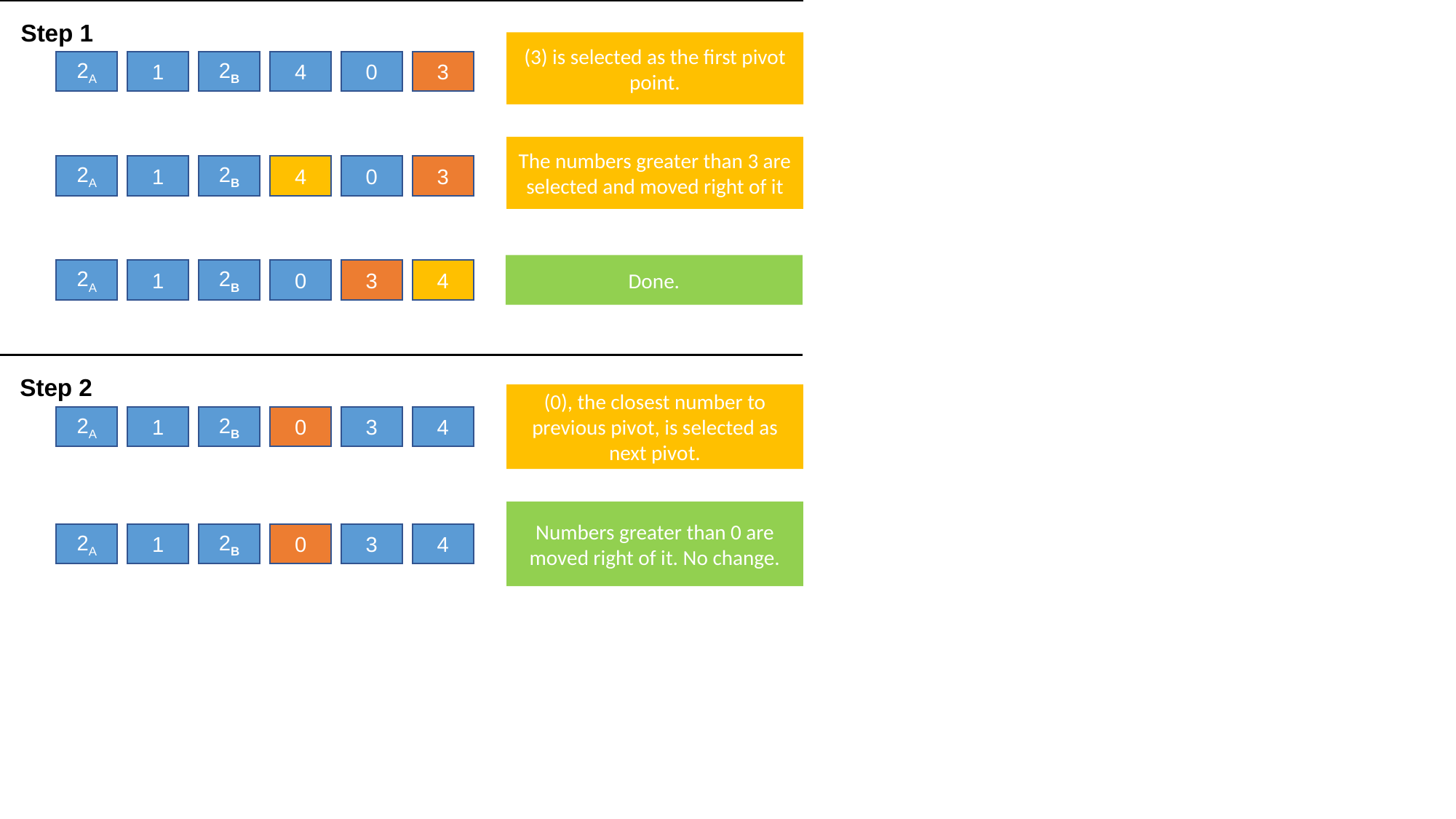

Step 1
(3) is selected as the first pivot point.
2A
1
2B
4
0
3
The numbers greater than 3 are selected and moved right of it
2A
1
2B
4
0
3
Done.
2A
1
2B
0
3
4
Step 2
(0), the closest number to previous pivot, is selected as next pivot.
2A
1
2B
0
3
4
Numbers greater than 0 are moved right of it. No change.
2A
1
2B
0
3
4